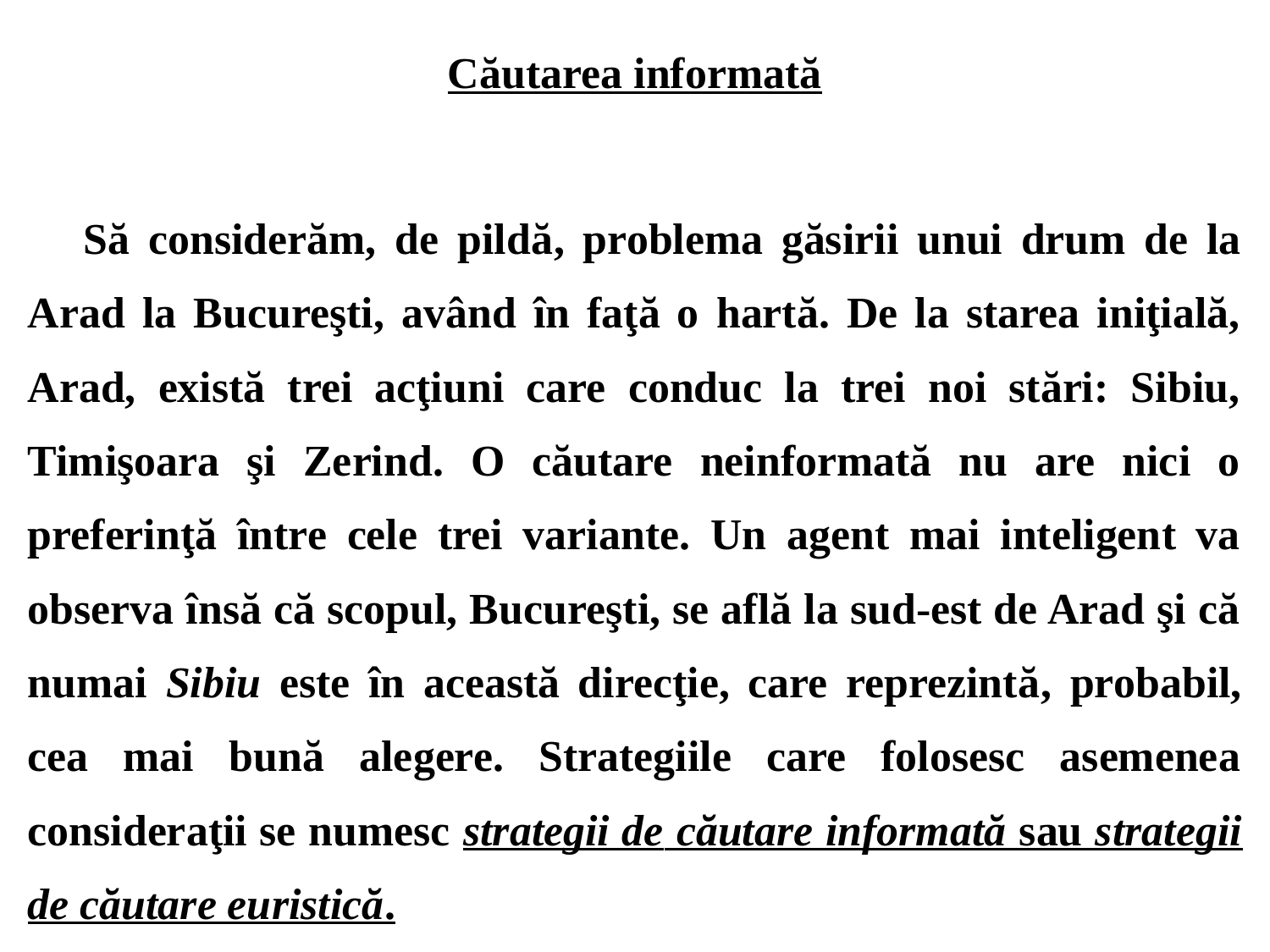

Căutarea informată

Să considerăm, de pildă, problema găsirii unui drum de la Arad la Bucureşti, având în faţă o hartă. De la starea iniţială, Arad, există trei acţiuni care conduc la trei noi stări: Sibiu, Timişoara şi Zerind. O căutare neinformată nu are nici o preferinţă între cele trei variante. Un agent mai inteligent va observa însă că scopul, Bucureşti, se află la sud-est de Arad şi că numai Sibiu este în această direcţie, care reprezintă, probabil, cea mai bună alegere. Strategiile care folosesc asemenea consideraţii se numesc strategii de căutare informată sau strategii de căutare euristică.